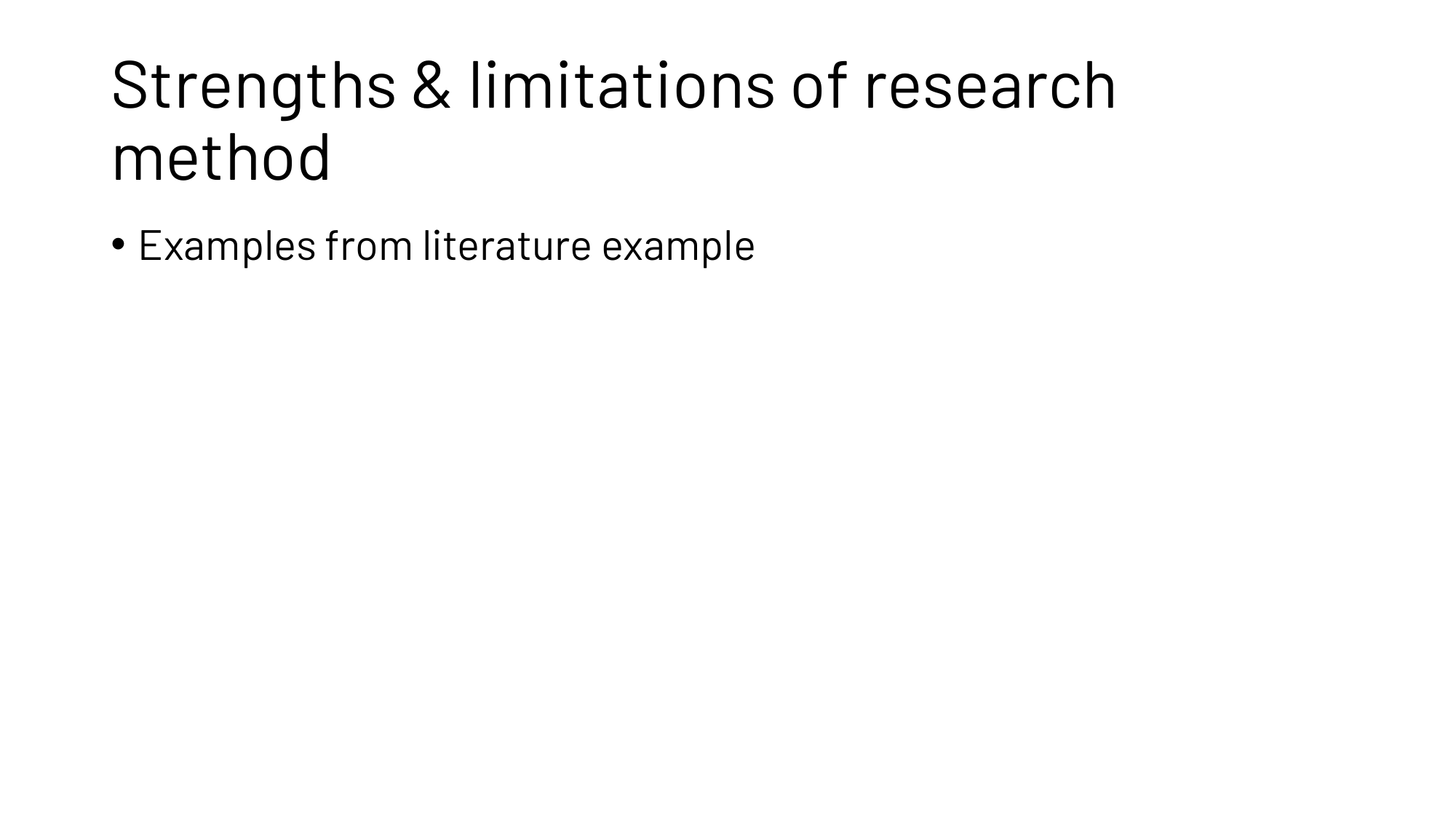

# Strengths & limitations of research method
Examples from literature example